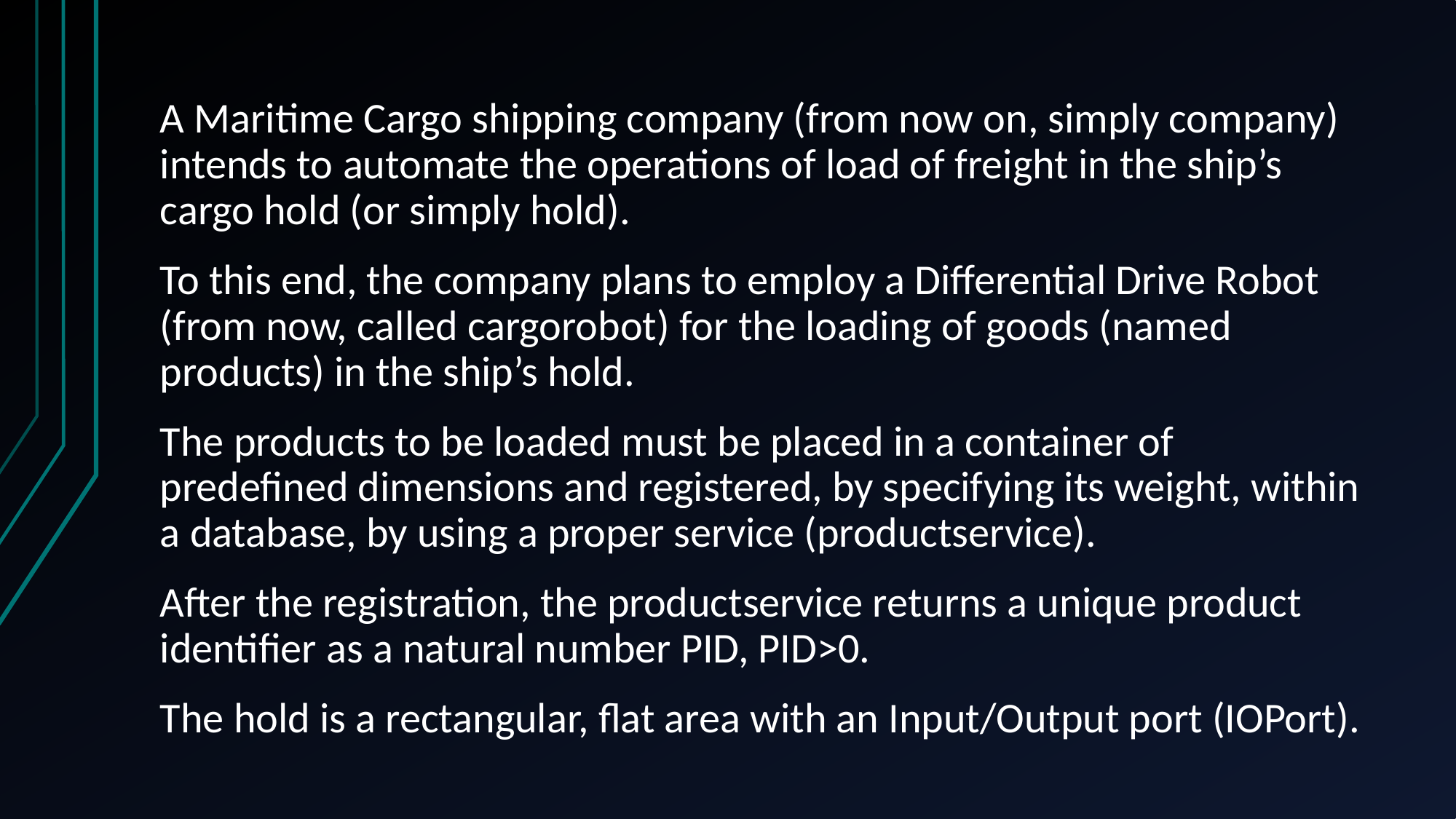

A Maritime Cargo shipping company (from now on, simply company) intends to automate the operations of load of freight in the ship’s cargo hold (or simply hold).
To this end, the company plans to employ a Differential Drive Robot (from now, called cargorobot) for the loading of goods (named products) in the ship’s hold.
The products to be loaded must be placed in a container of predefined dimensions and registered, by specifying its weight, within a database, by using a proper service (productservice).
After the registration, the productservice returns a unique product identifier as a natural number PID, PID>0.
The hold is a rectangular, flat area with an Input/Output port (IOPort).